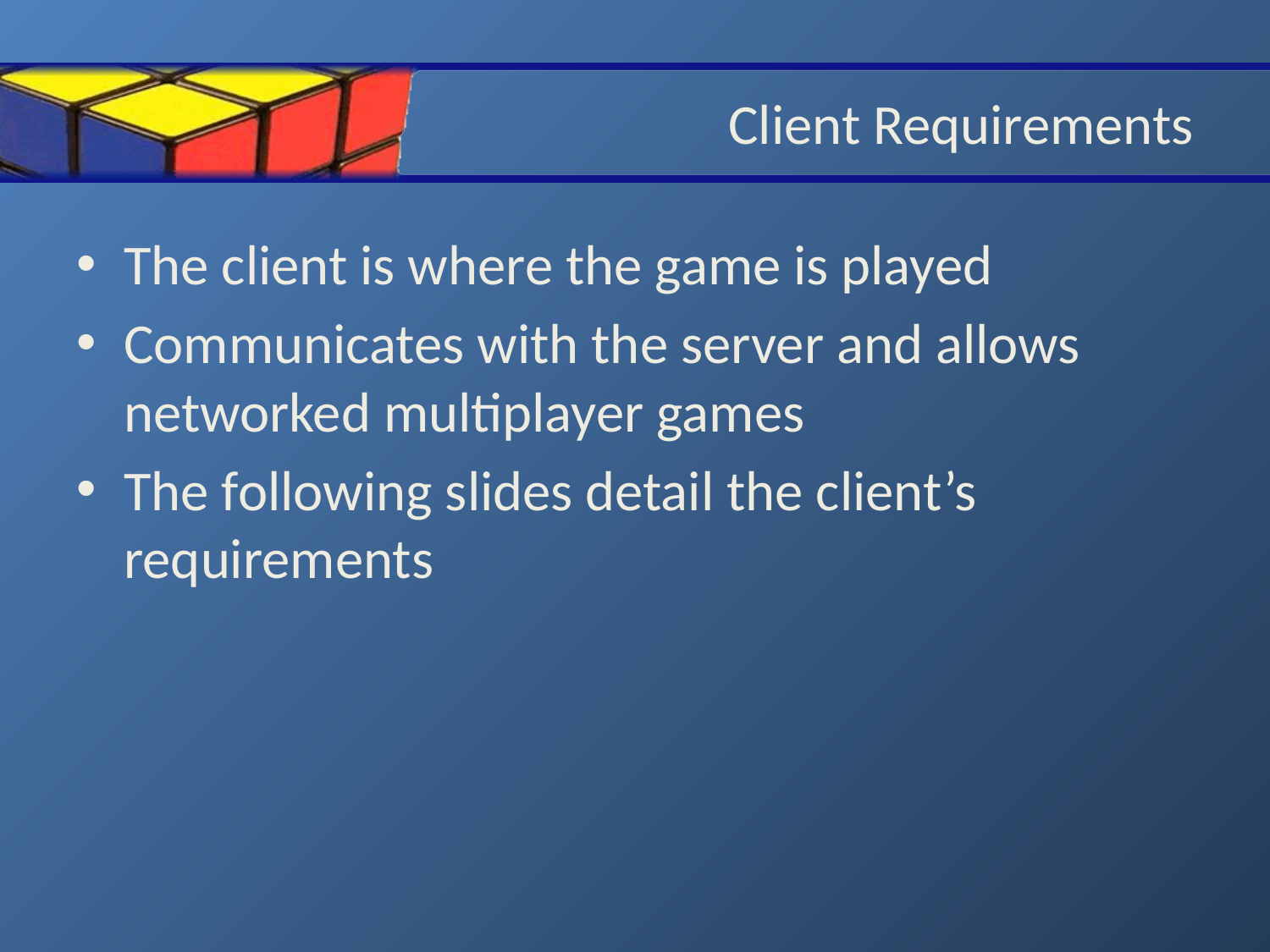

# Client Requirements
The client is where the game is played
Communicates with the server and allows networked multiplayer games
The following slides detail the client’s requirements